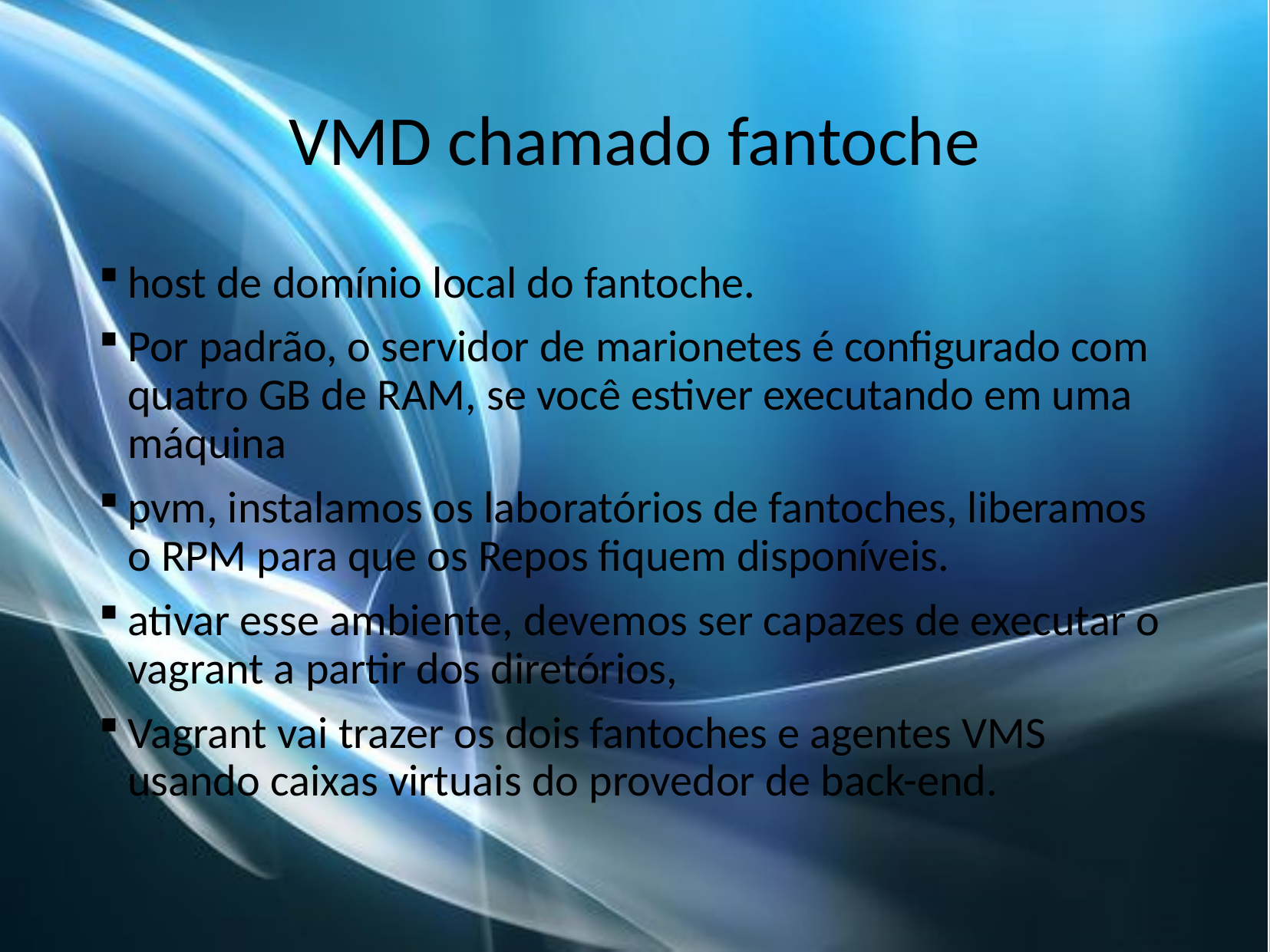

# VMD chamado fantoche
host de domínio local do fantoche.
Por padrão, o servidor de marionetes é configurado com quatro GB de RAM, se você estiver executando em uma máquina
pvm, instalamos os laboratórios de fantoches, liberamos o RPM para que os Repos fiquem disponíveis.
ativar esse ambiente, devemos ser capazes de executar o vagrant a partir dos diretórios,
Vagrant vai trazer os dois fantoches e agentes VMS usando caixas virtuais do provedor de back-end.